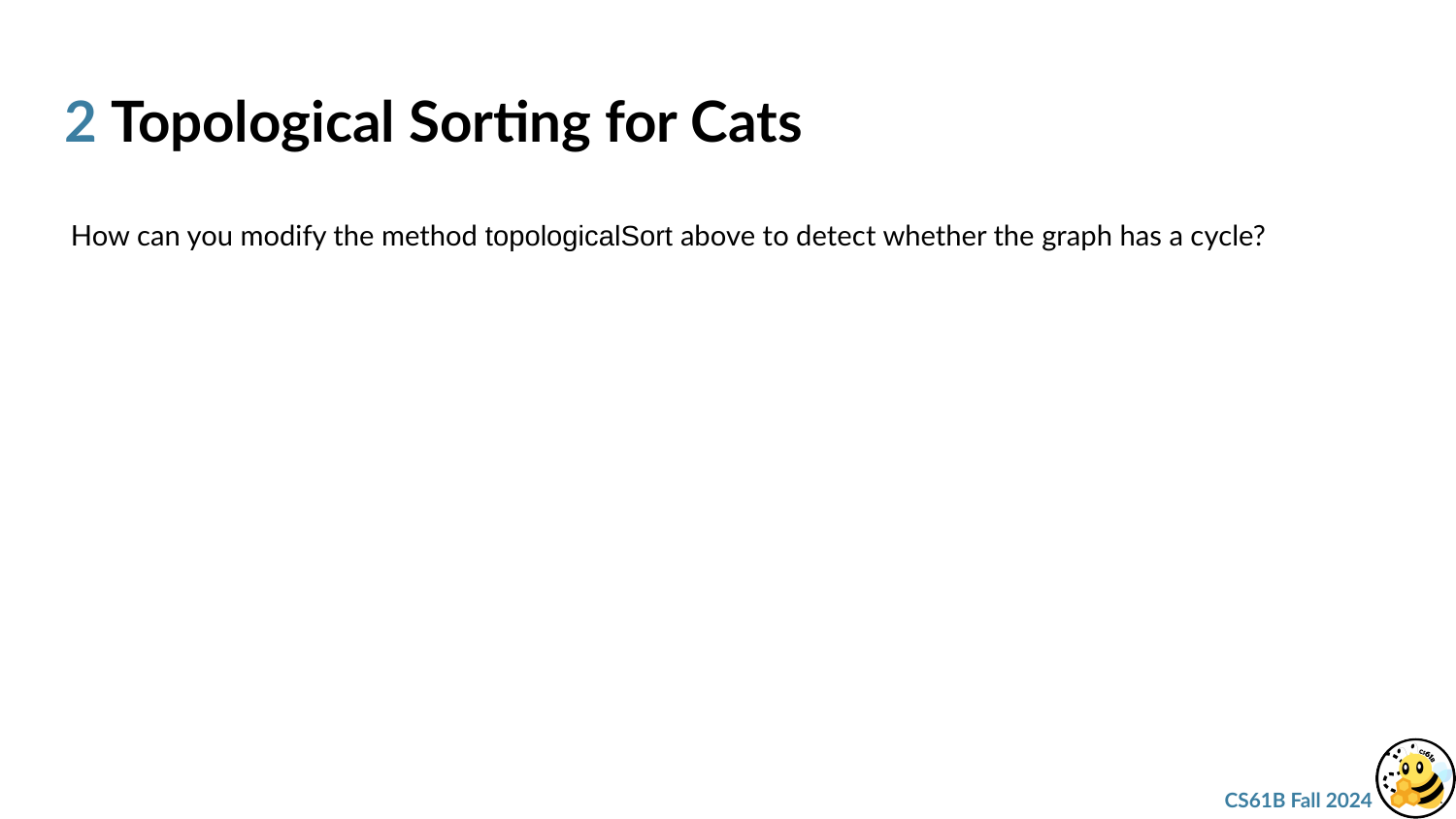

# 2 Topological Sorting for Cats

How can you modify the method topologicalSort above to detect whether the graph has a cycle?